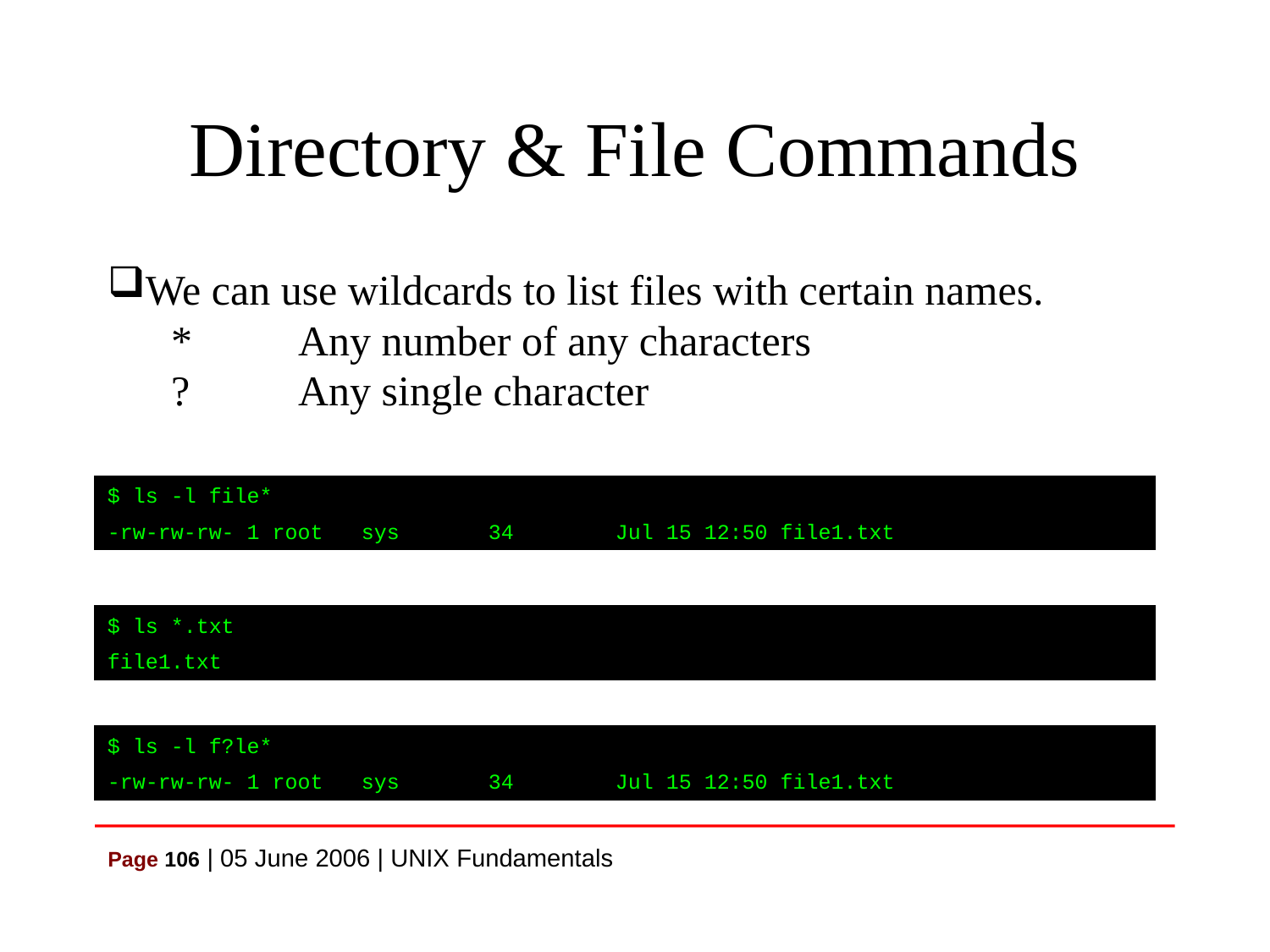

Directory & File Commands
We can use wildcards to list files with certain names.
*	Any number of any characters
?	Any single character
$ ls -l file*
-rw-rw-rw- 1 root	sys	34 	Jul 15 12:50 file1.txt
$ ls *.txt
file1.txt
$ ls -l f?le*
-rw-rw-rw- 1 root	sys	34 	Jul 15 12:50 file1.txt
Page 106 | 05 June 2006 | UNIX Fundamentals